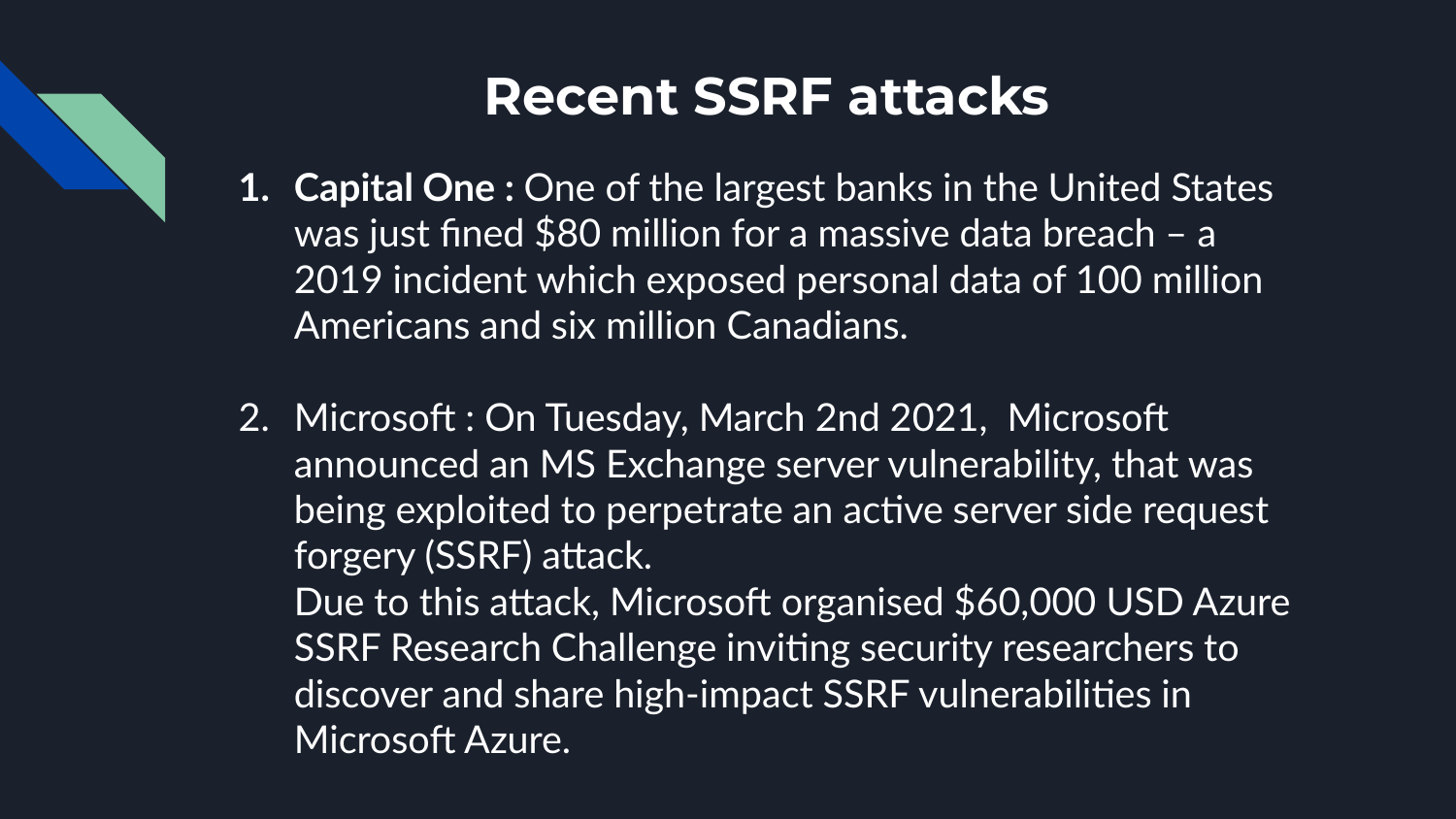

# Recent SSRF attacks
Capital One : One of the largest banks in the United States was just fined $80 million for a massive data breach – a 2019 incident which exposed personal data of 100 million Americans and six million Canadians.

Microsoft : On Tuesday, March 2nd 2021,  Microsoft announced an MS Exchange server vulnerability, that was being exploited to perpetrate an active server side request forgery (SSRF) attack.
Due to this attack, Microsoft organised $60,000 USD Azure SSRF Research Challenge inviting security researchers to discover and share high-impact SSRF vulnerabilities in Microsoft Azure.